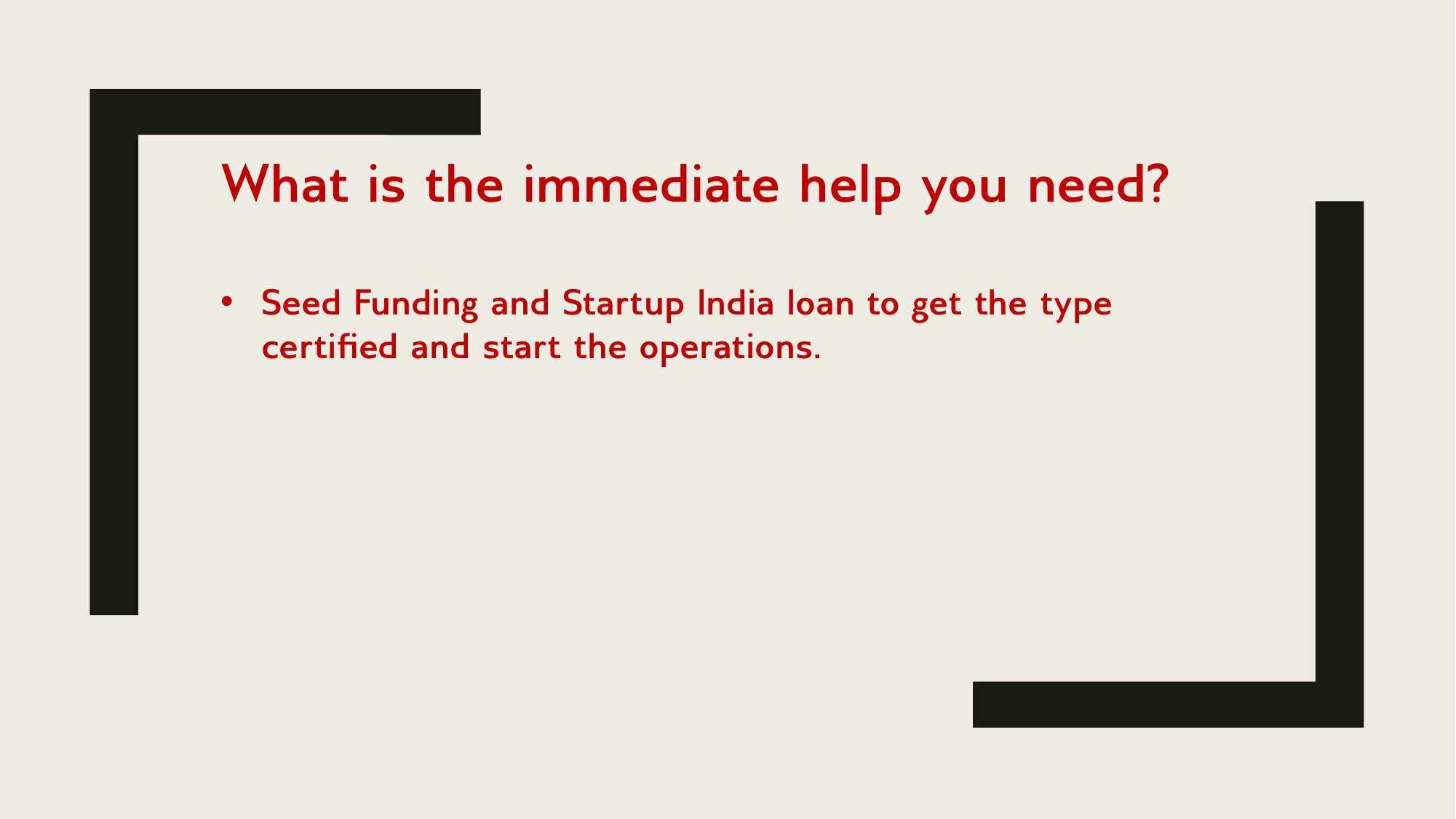

What is the immediate help you need?

Seed Funding and Startup India loan to get the type certified and start the operations.